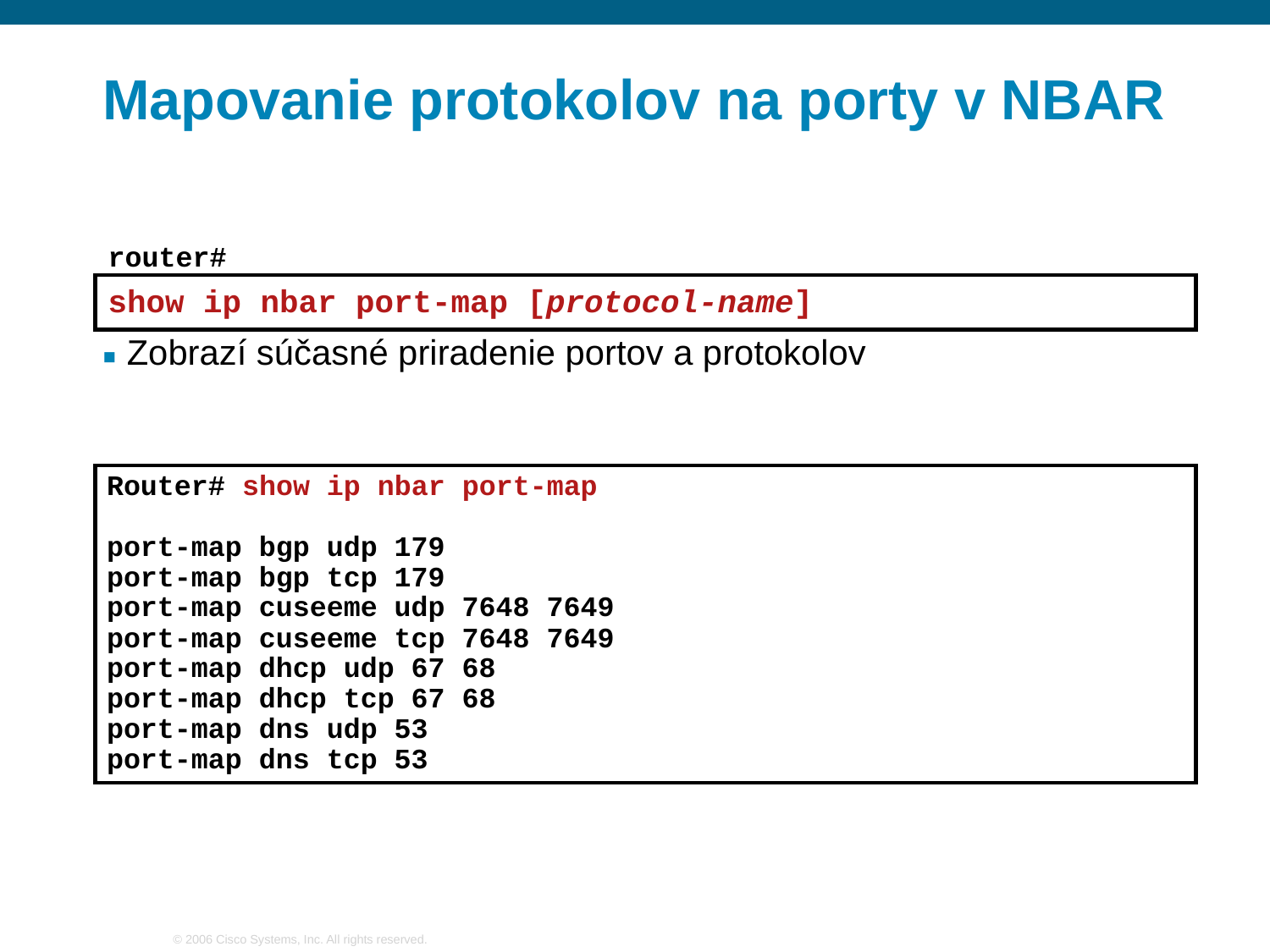

# Mapovanie protokolov na porty v NBAR
router#
show ip nbar port-map [protocol-name]
Zobrazí súčasné priradenie portov a protokolov

Router# show ip nbar port-map

port-map bgp udp 179
port-map bgp tcp 179
port-map cuseeme udp 7648 7649
port-map cuseeme tcp 7648 7649
port-map dhcp udp 67 68
port-map dhcp tcp 67 68
port-map dns udp 53
port-map dns tcp 53